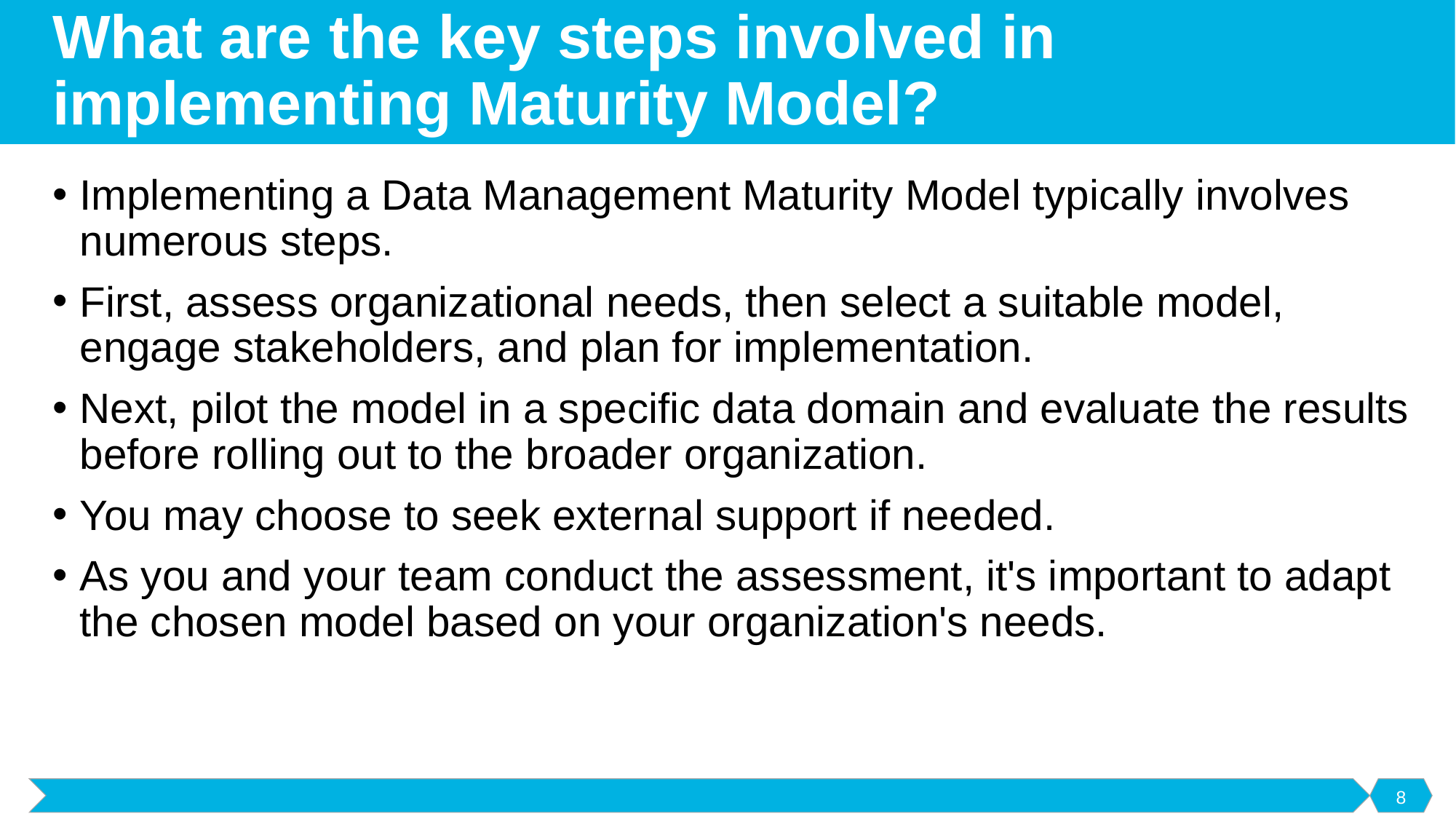

# What are the key steps involved in implementing Maturity Model?
Implementing a Data Management Maturity Model typically involves numerous steps.
First, assess organizational needs, then select a suitable model, engage stakeholders, and plan for implementation.
Next, pilot the model in a specific data domain and evaluate the results before rolling out to the broader organization.
You may choose to seek external support if needed.
As you and your team conduct the assessment, it's important to adapt the chosen model based on your organization's needs.
8